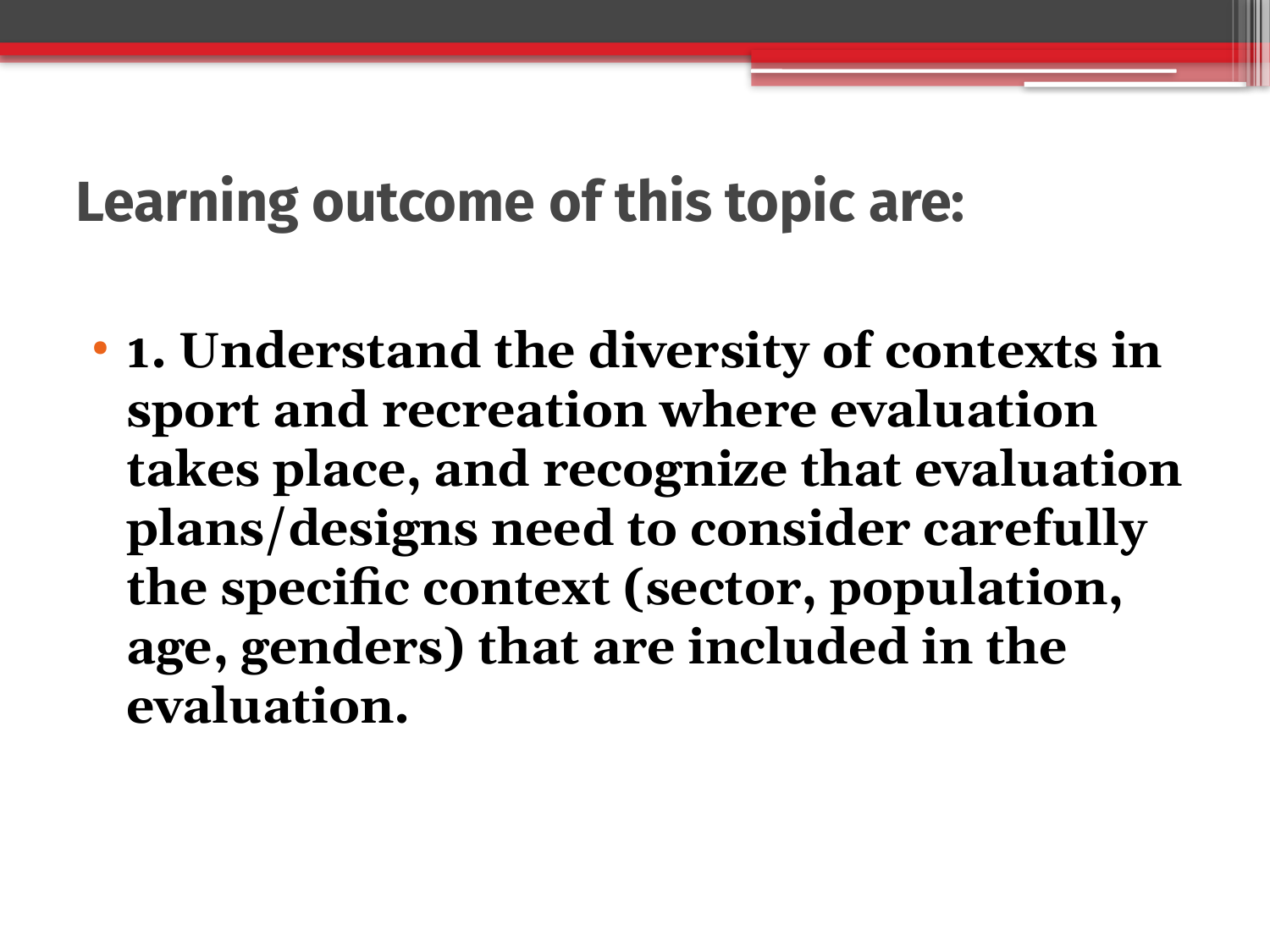

# Learning outcome of this topic are:
1. Understand the diversity of contexts in sport and recreation where evaluation takes place, and recognize that evaluation plans/designs need to consider carefully the specific context (sector, population, age, genders) that are included in the evaluation.